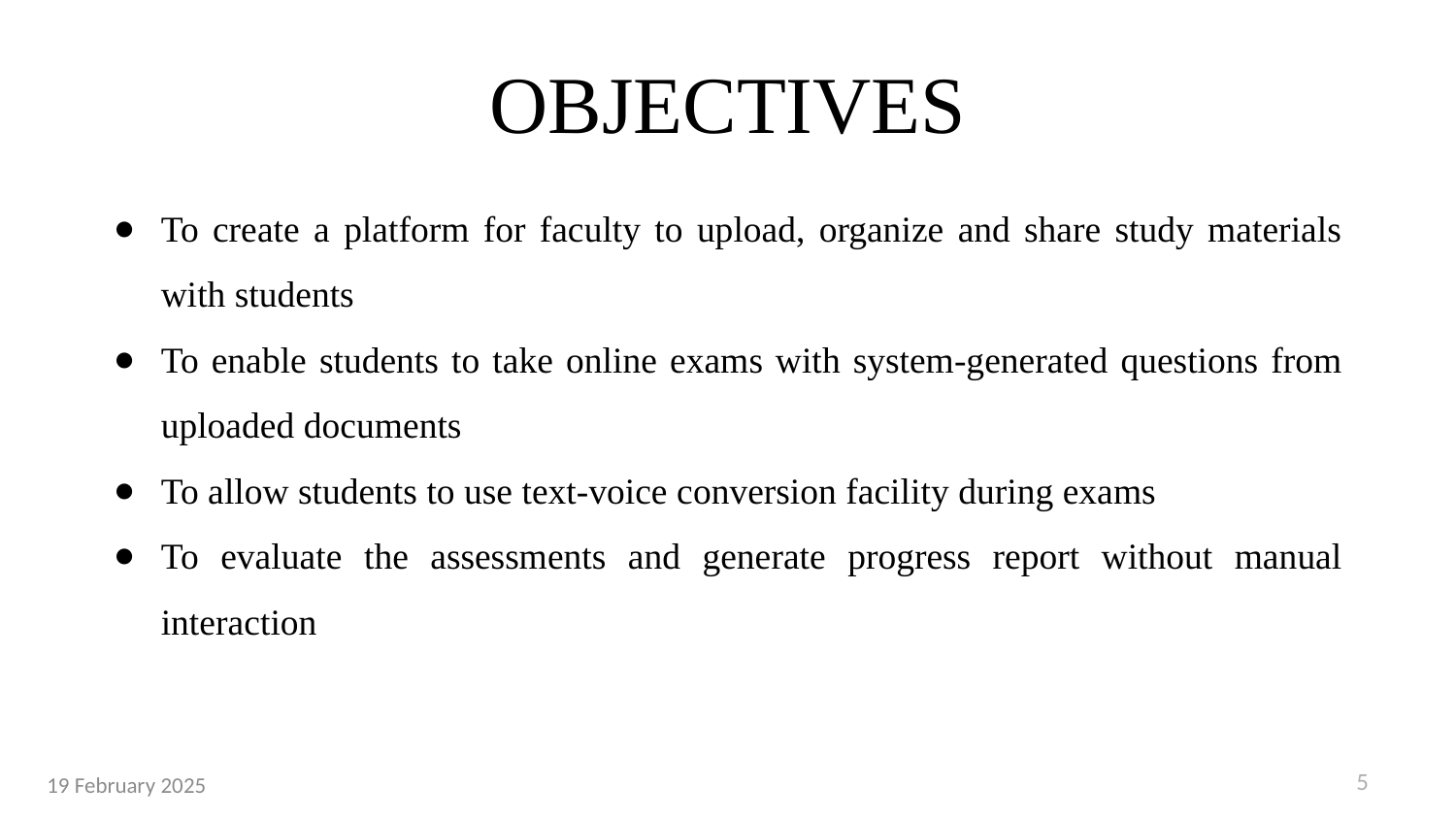

# OBJECTIVES
To create a platform for faculty to upload, organize and share study materials with students
To enable students to take online exams with system-generated questions from uploaded documents
To allow students to use text-voice conversion facility during exams
To evaluate the assessments and generate progress report without manual interaction
5

19 February 2025